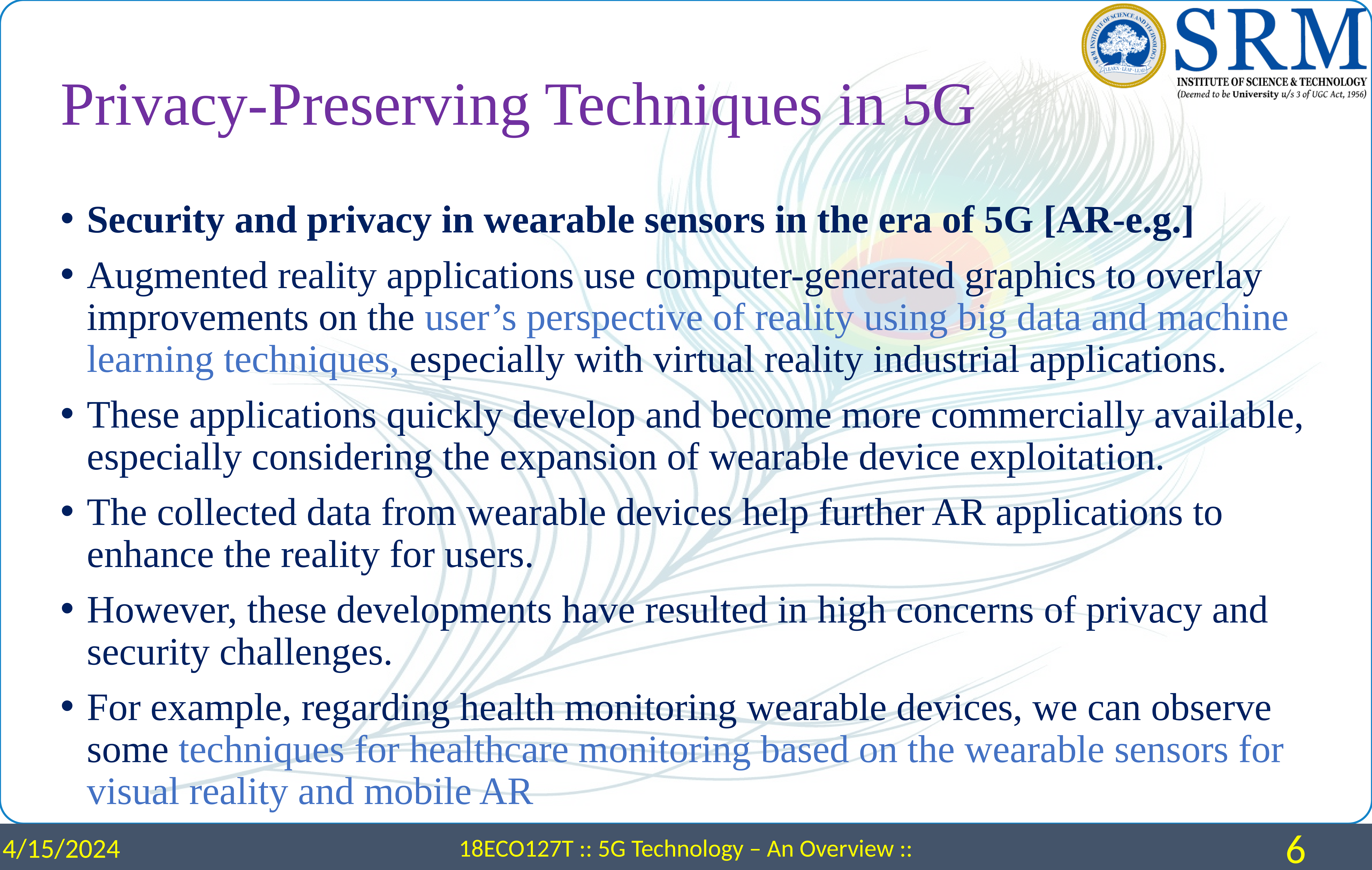

# Privacy-Preserving Techniques in 5G
Security and privacy in wearable sensors in the era of 5G [AR-e.g.]
Augmented reality applications use computer-generated graphics to overlay improvements on the user’s perspective of reality using big data and machine learning techniques, especially with virtual reality industrial applications.
These applications quickly develop and become more commercially available, especially considering the expansion of wearable device exploitation.
The collected data from wearable devices help further AR applications to enhance the reality for users.
However, these developments have resulted in high concerns of privacy and security challenges.
For example, regarding health monitoring wearable devices, we can observe some techniques for healthcare monitoring based on the wearable sensors for visual reality and mobile AR
4/15/2024
18ECO127T :: 5G Technology – An Overview ::
6